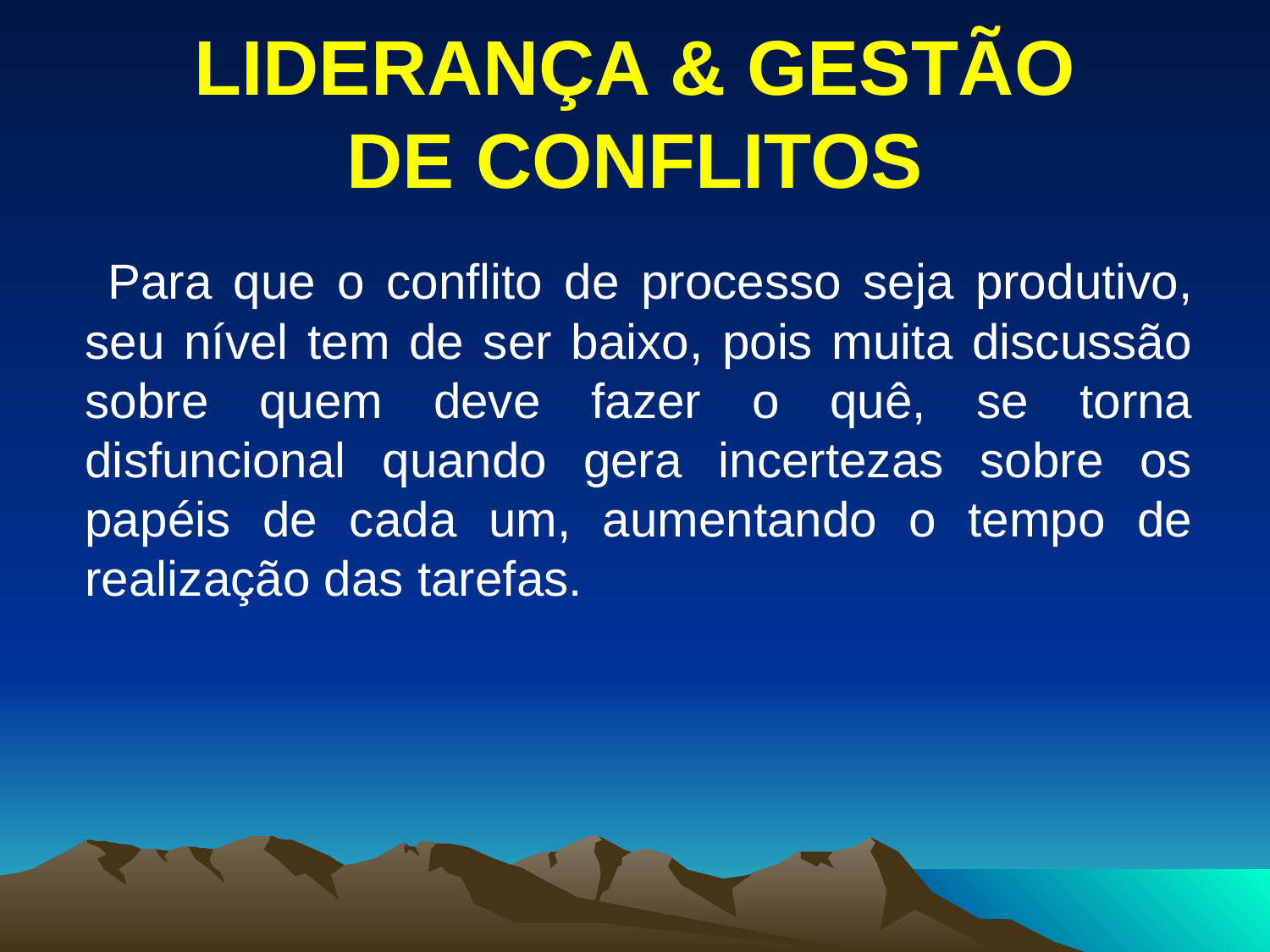

# LIDERANÇA & GESTÃO DE CONFLITOS
   Para que o conflito de processo seja produtivo, seu nível tem de ser baixo, pois muita discussão sobre quem deve fazer o quê, se torna disfuncional quando gera incertezas sobre os papéis de cada um, aumentando o tempo de realização das tarefas.